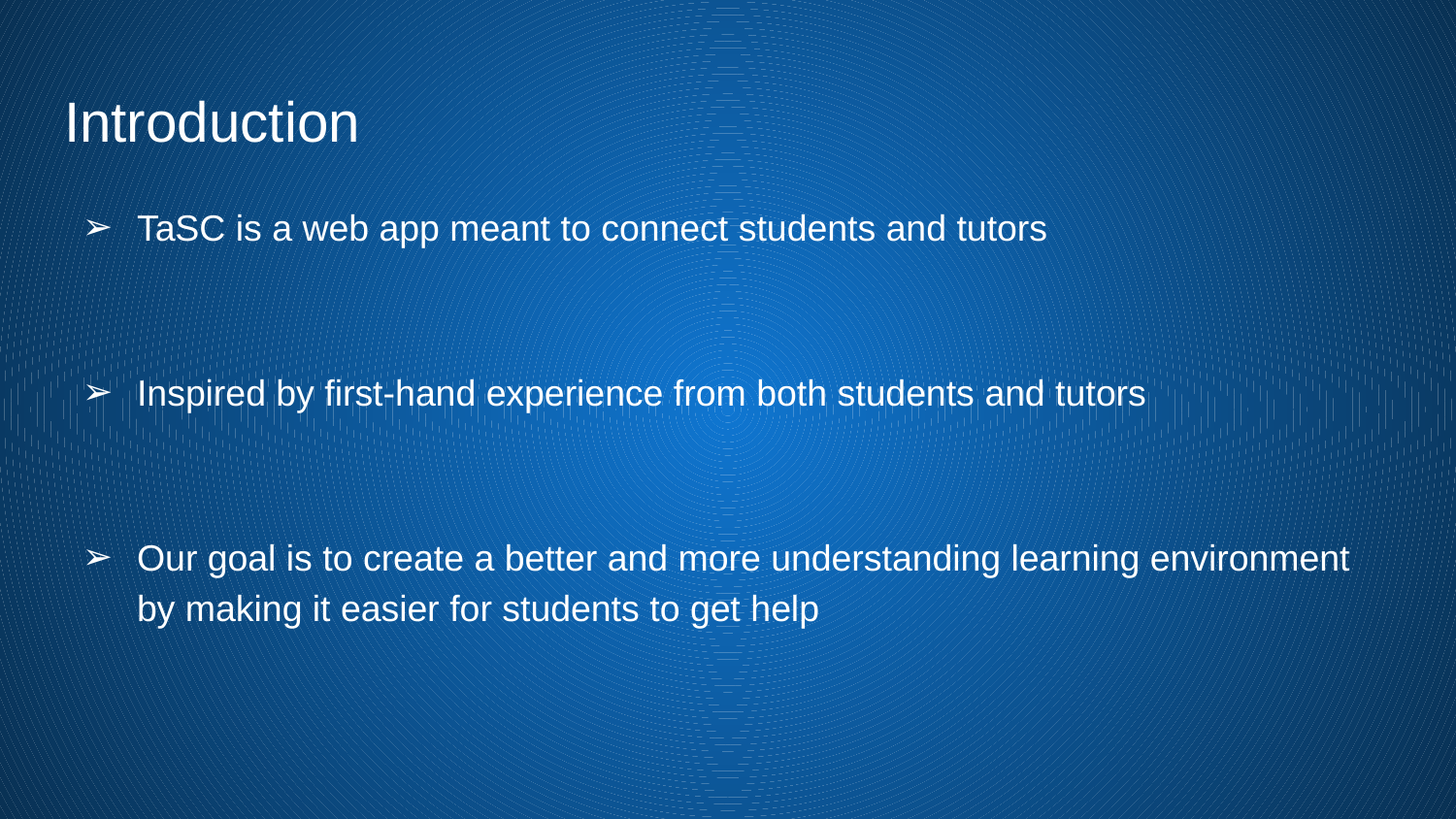

# Introduction
TaSC is a web app meant to connect students and tutors

Inspired by first-hand experience from both students and tutors

Our goal is to create a better and more understanding learning environment by making it easier for students to get help